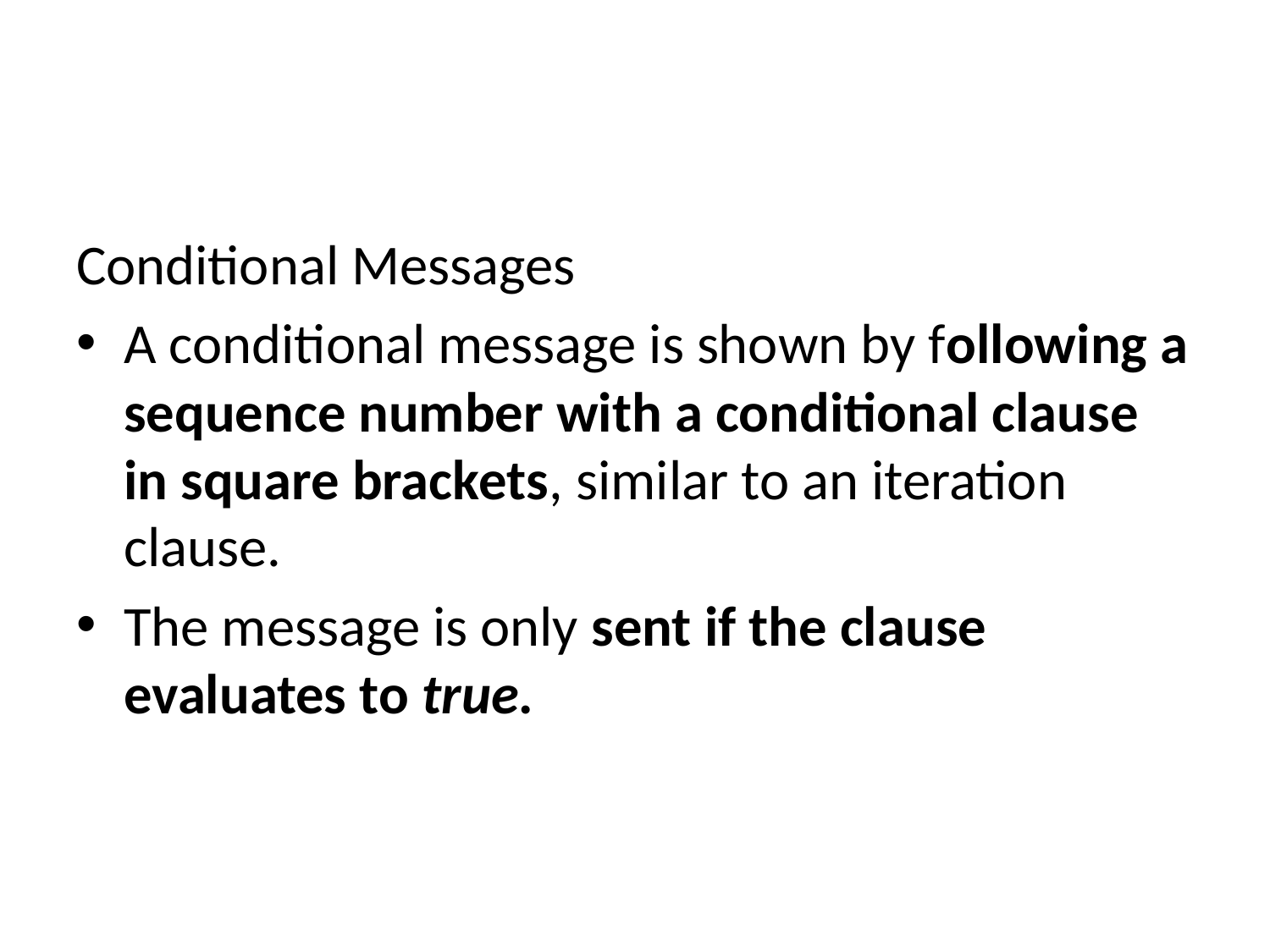

#
Conditional Messages
A conditional message is shown by following a sequence number with a conditional clause in square brackets, similar to an iteration clause.
The message is only sent if the clause evaluates to true.